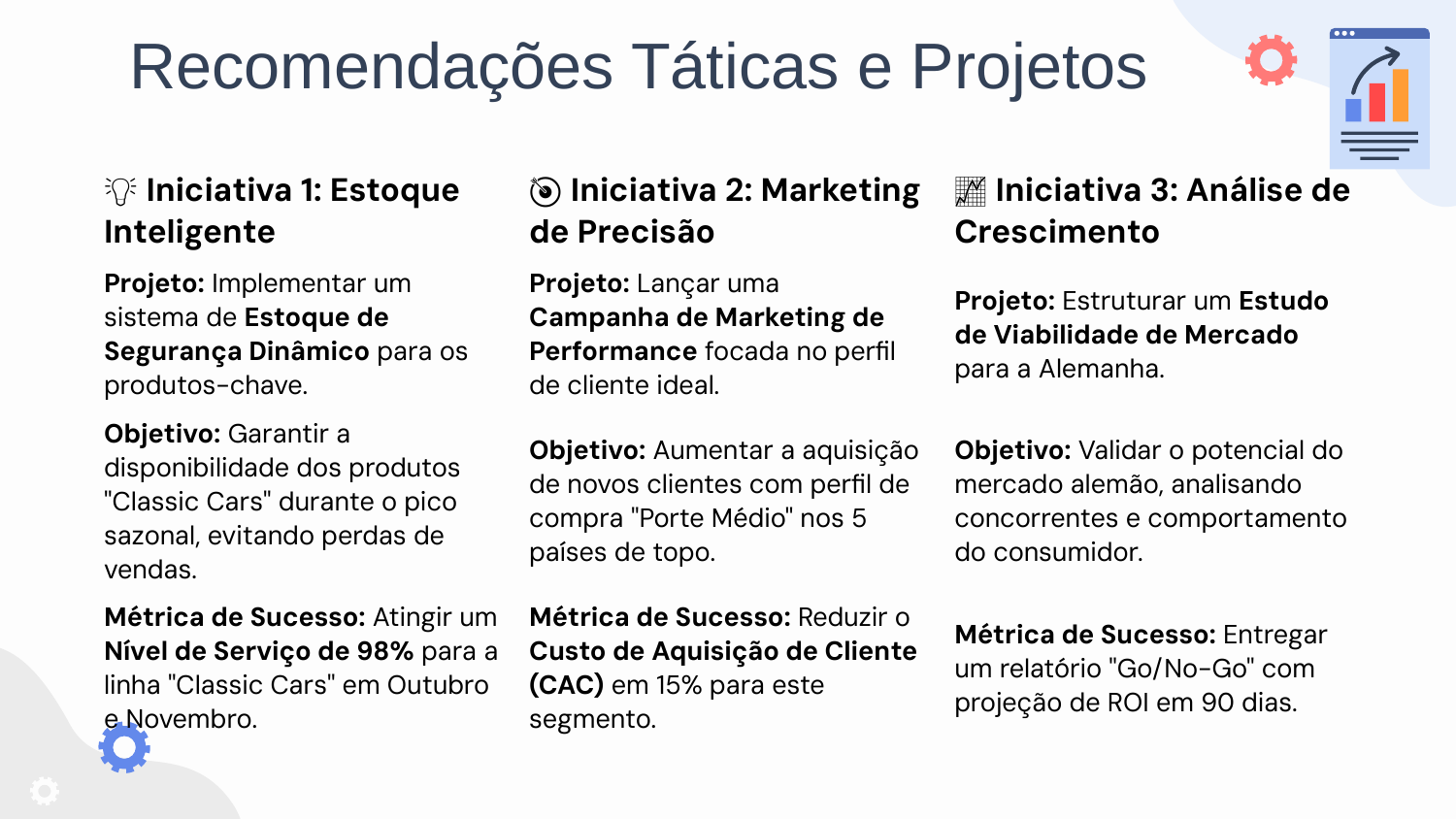

# Recomendações Táticas e Projetos
| 💡 Iniciativa 1: Estoque Inteligente | 🎯 Iniciativa 2: Marketing de Precisão | 📈 Iniciativa 3: Análise de Crescimento |
| --- | --- | --- |
| Projeto: Implementar um sistema de Estoque de Segurança Dinâmico para os produtos-chave. | Projeto: Lançar uma Campanha de Marketing de Performance focada no perfil de cliente ideal. | Projeto: Estruturar um Estudo de Viabilidade de Mercado para a Alemanha. |
| Objetivo: Garantir a disponibilidade dos produtos "Classic Cars" durante o pico sazonal, evitando perdas de vendas. | Objetivo: Aumentar a aquisição de novos clientes com perfil de compra "Porte Médio" nos 5 países de topo. | Objetivo: Validar o potencial do mercado alemão, analisando concorrentes e comportamento do consumidor. |
| Métrica de Sucesso: Atingir um Nível de Serviço de 98% para a linha "Classic Cars" em Outubro e Novembro. | Métrica de Sucesso: Reduzir o Custo de Aquisição de Cliente (CAC) em 15% para este segmento. | Métrica de Sucesso: Entregar um relatório "Go/No-Go" com projeção de ROI em 90 dias. |